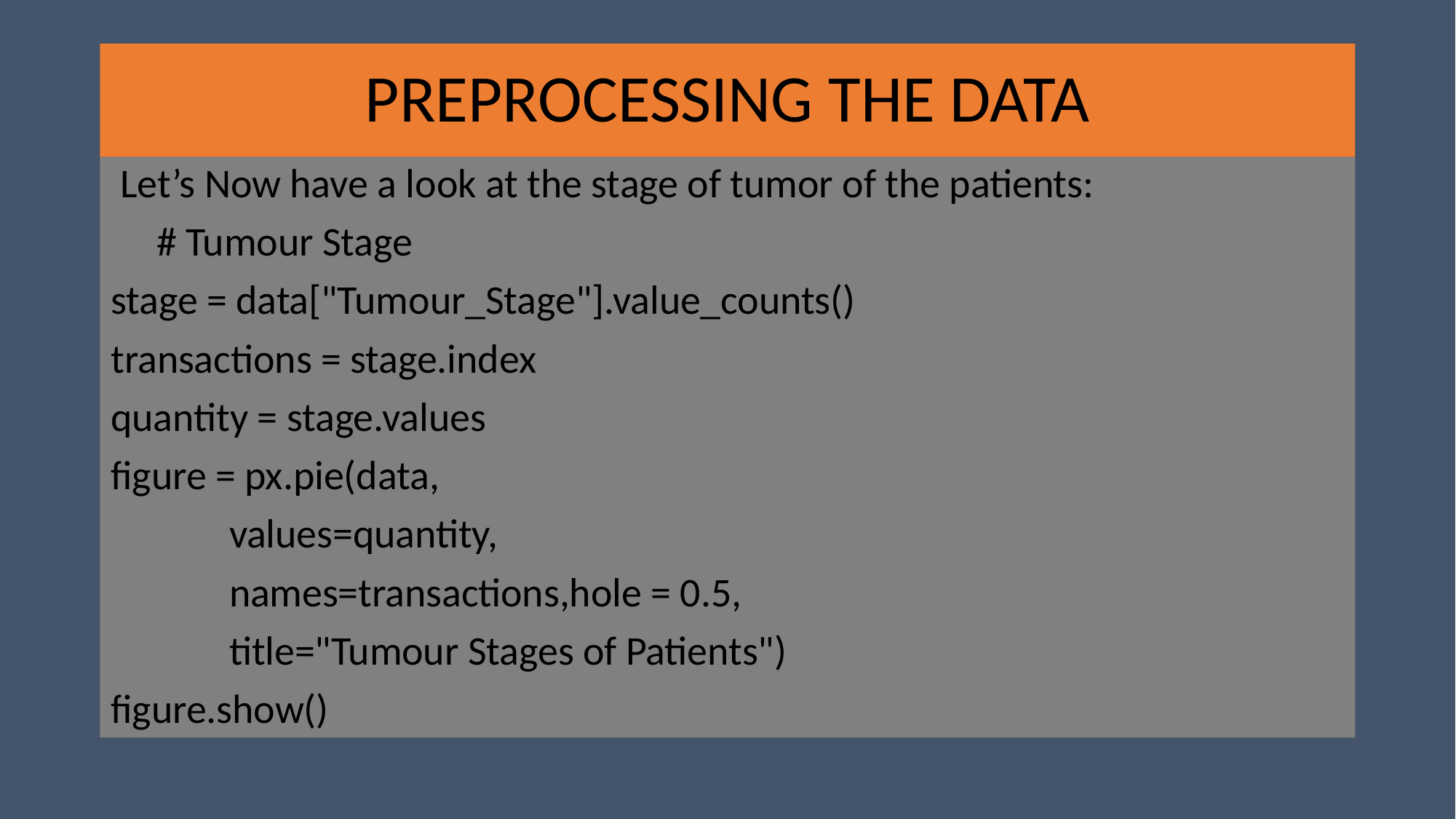

# PREPROCESSING THE DATA
 Let’s Now have a look at the stage of tumor of the patients:
     # Tumour Stage
stage = data["Tumour_Stage"].value_counts()
transactions = stage.index
quantity = stage.values
figure = px.pie(data,
             values=quantity,
             names=transactions,hole = 0.5,
             title="Tumour Stages of Patients")
figure.show()